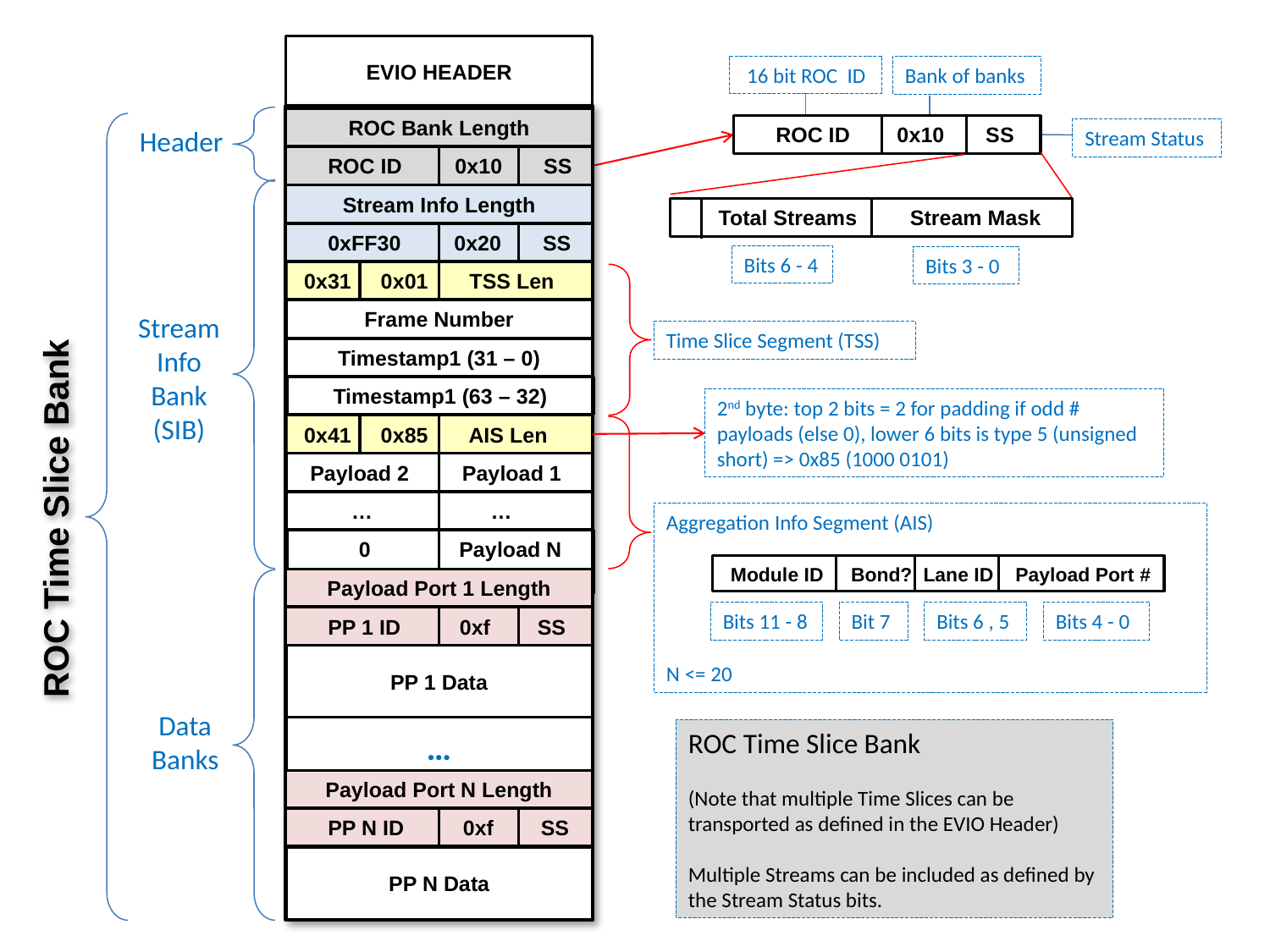

EVIO HEADER

 16 bit ROC  ID
Bank of banks
     ROC ID        0x10       SS
Stream Status
      Total Streams         Stream Mask
Bits 6 - 4
Bits 3 - 0

ROC Bank Length

Header
     ROC ID         0x10       SS

Stream Info Length
     0xFF30         0x20       SS
 0x31     0x01       TSS Len
Frame Number
Timestamp1 (31 – 0)
Timestamp1 (63 – 32)

Stream Info
Bank
(SIB)
Time Slice Segment (TSS)
2nd byte: top 2 bits = 2 for padding if odd # payloads (else 0), lower 6 bits is type 5 (unsigned short) => 0x85 (1000 0101)
 0x41     0x85       AIS Len
  Payload 2         Payload 1
         …                    …
          0               Payload N

ROC Time Slice Bank
Aggregation Info Segment (AIS)

N <= 20
 Module ID     Bond?  Lane ID    Payload Port #
Bits 11 - 8
Bit 7
Bits 6 , 5
Bits 4 - 0
Payload Port 1 Length
     PP 1 ID          0xf        SS

PP 1 Data

Data Banks
…
ROC Time Slice Bank

(Note that multiple Time Slices can be transported as defined in the EVIO Header)

Multiple Streams can be included as defined by the Stream Status bits.
Payload Port N Length
     PP N ID          0xf        SS

PP N Data